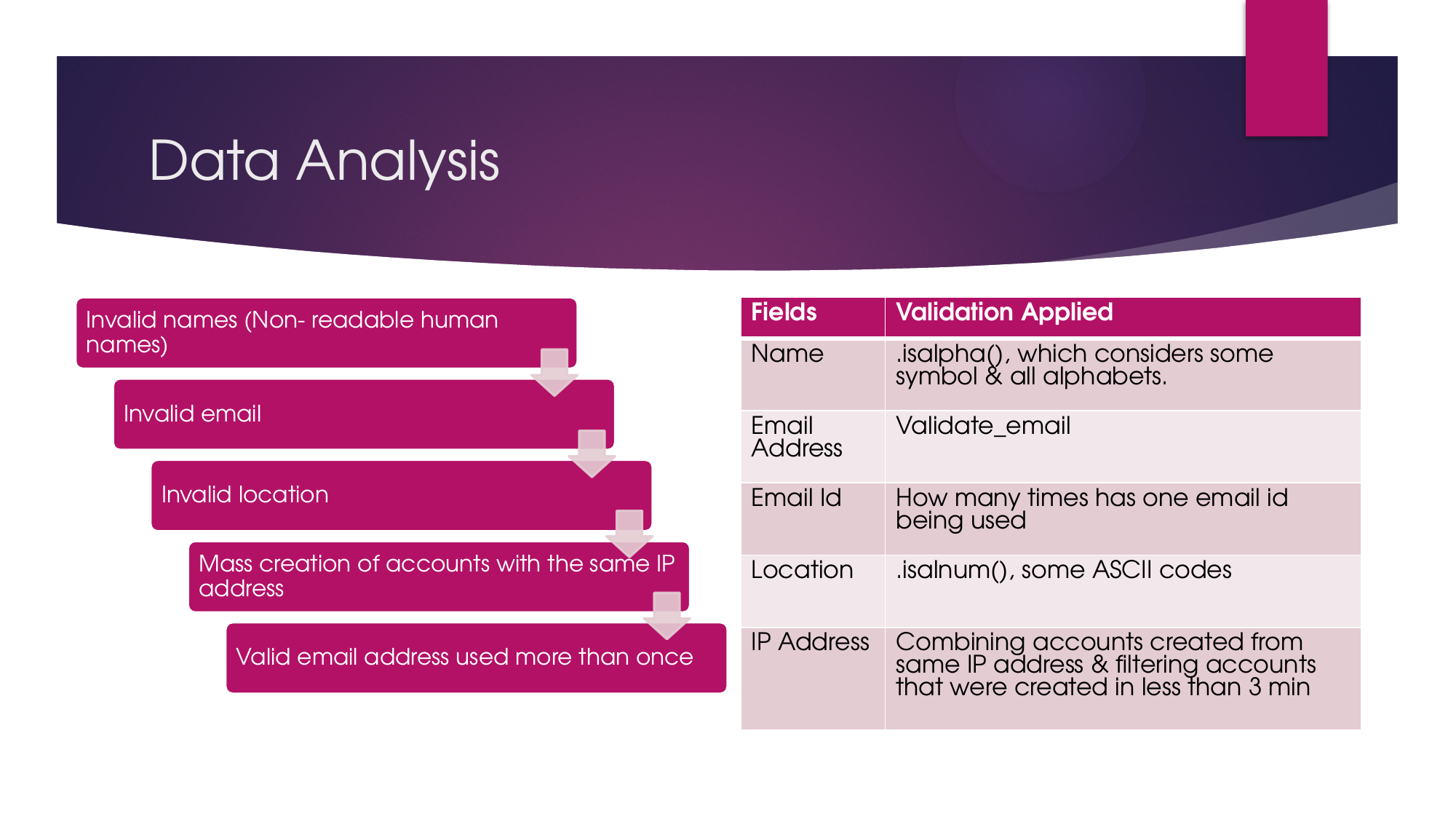

# Data Analysis
Invalid names (Non- readable human names)
Invalid email
Invalid location
Mass creation of accounts with the same IP address
Valid email address used more than once

| Fields | Validation Applied |
| --- | --- |
| Name | .isalpha(), which considers some symbol & all alphabets. |
| Email Address | Validate\_email |
| Email Id | How many times has one email id being used |
| Location | .isalnum(), some ASCII codes |
| IP Address | Combining accounts created from same IP address & filtering accounts that were created in less than 3 min |